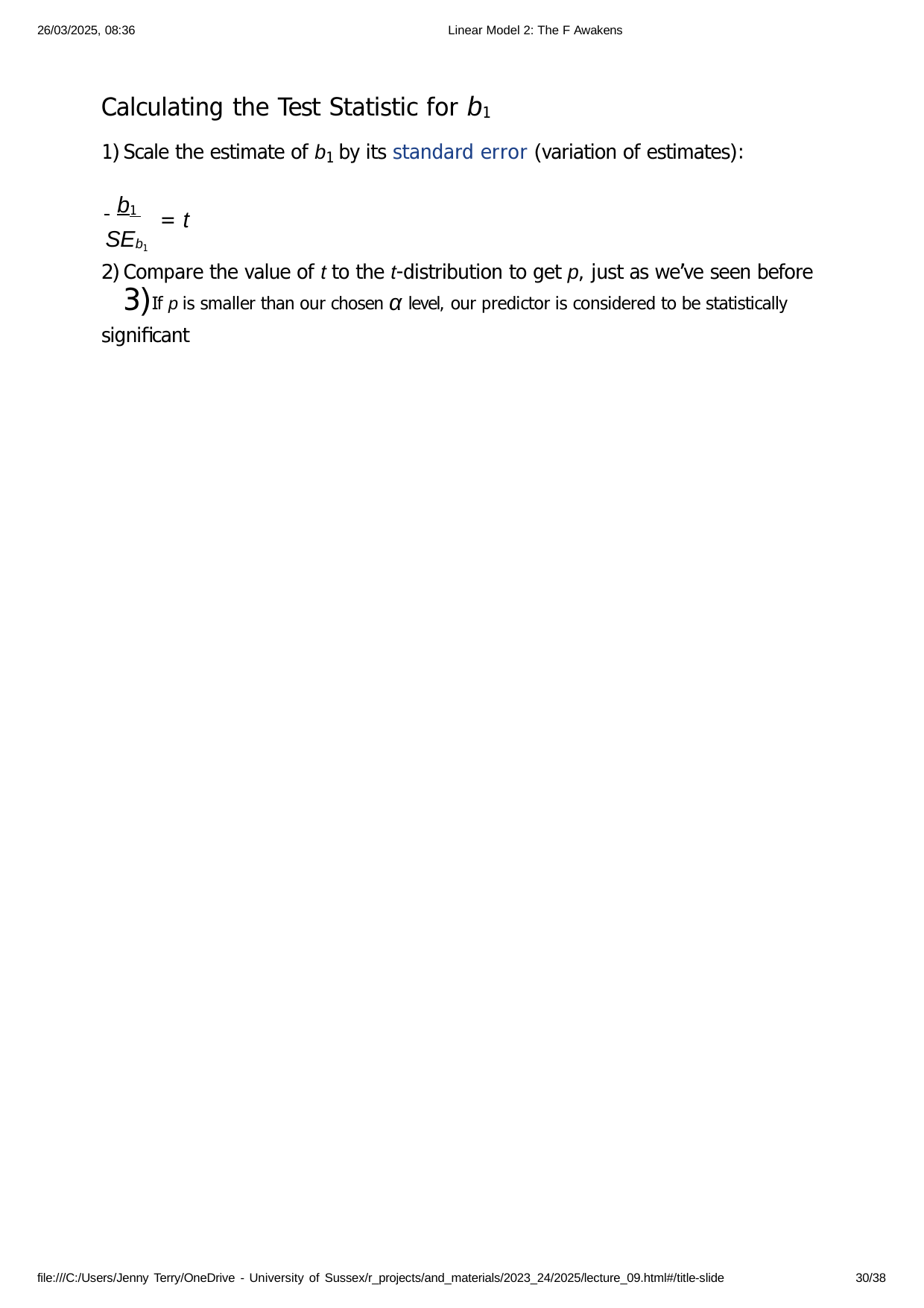

26/03/2025, 08:36
Linear Model 2: The F Awakens
Calculating the Test Statistic for b1
Scale the estimate of b1 by its standard error (variation of estimates):

 b1
= t
SEb1
Compare the value of t to the t-distribution to get p, just as we’ve seen before
If p is smaller than our chosen α level, our predictor is considered to be statistically significant
file:///C:/Users/Jenny Terry/OneDrive - University of Sussex/r_projects/and_materials/2023_24/2025/lecture_09.html#/title-slide
30/38